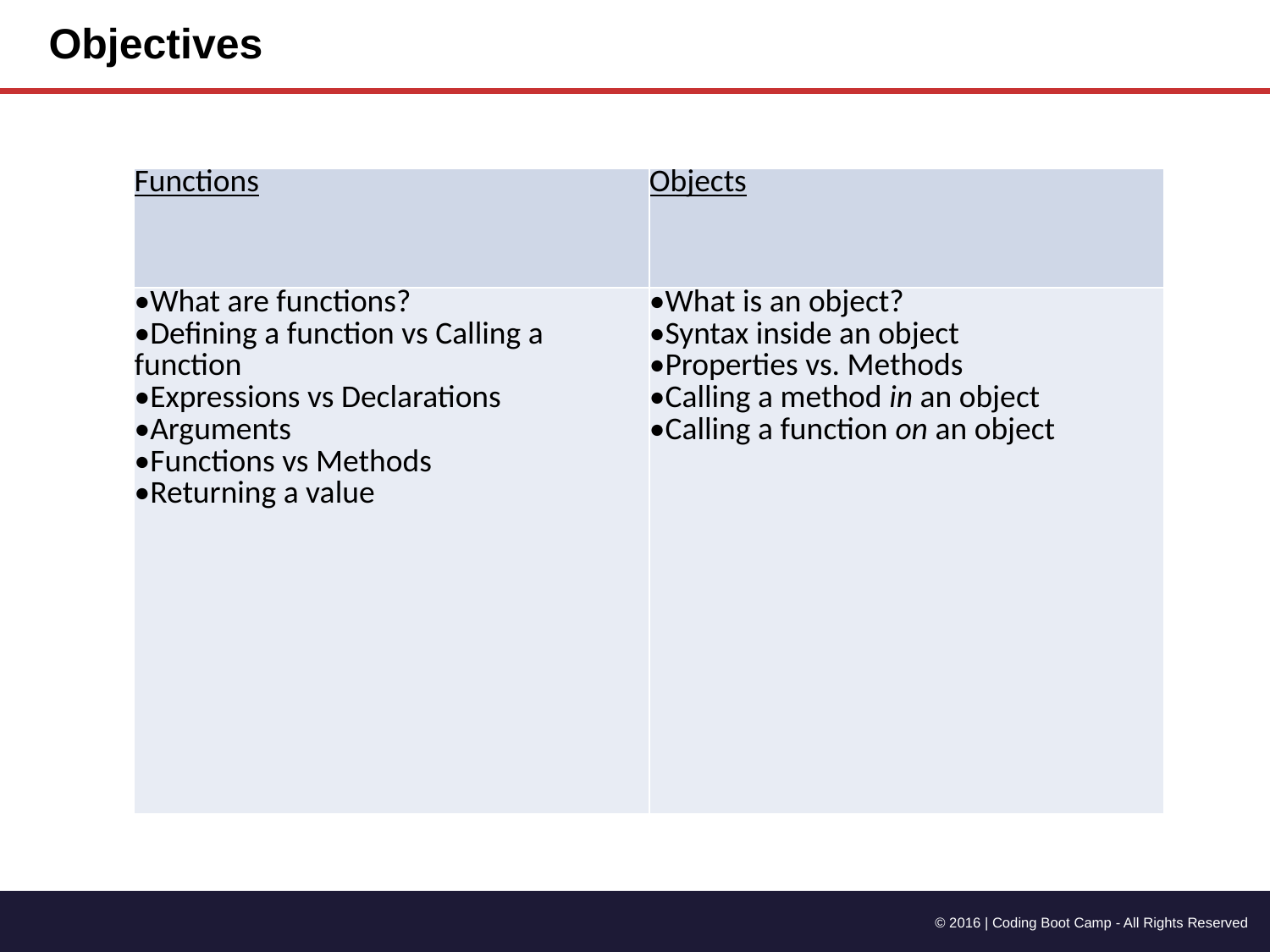

# Objectives

| Functions | Objects |
| --- | --- |
| •What are functions? •Defining a function vs Calling a function •Expressions vs Declarations •Arguments •Functions vs Methods •Returning a value | •What is an object? •Syntax inside an object •Properties vs. Methods •Calling a method in an object •Calling a function on an object |